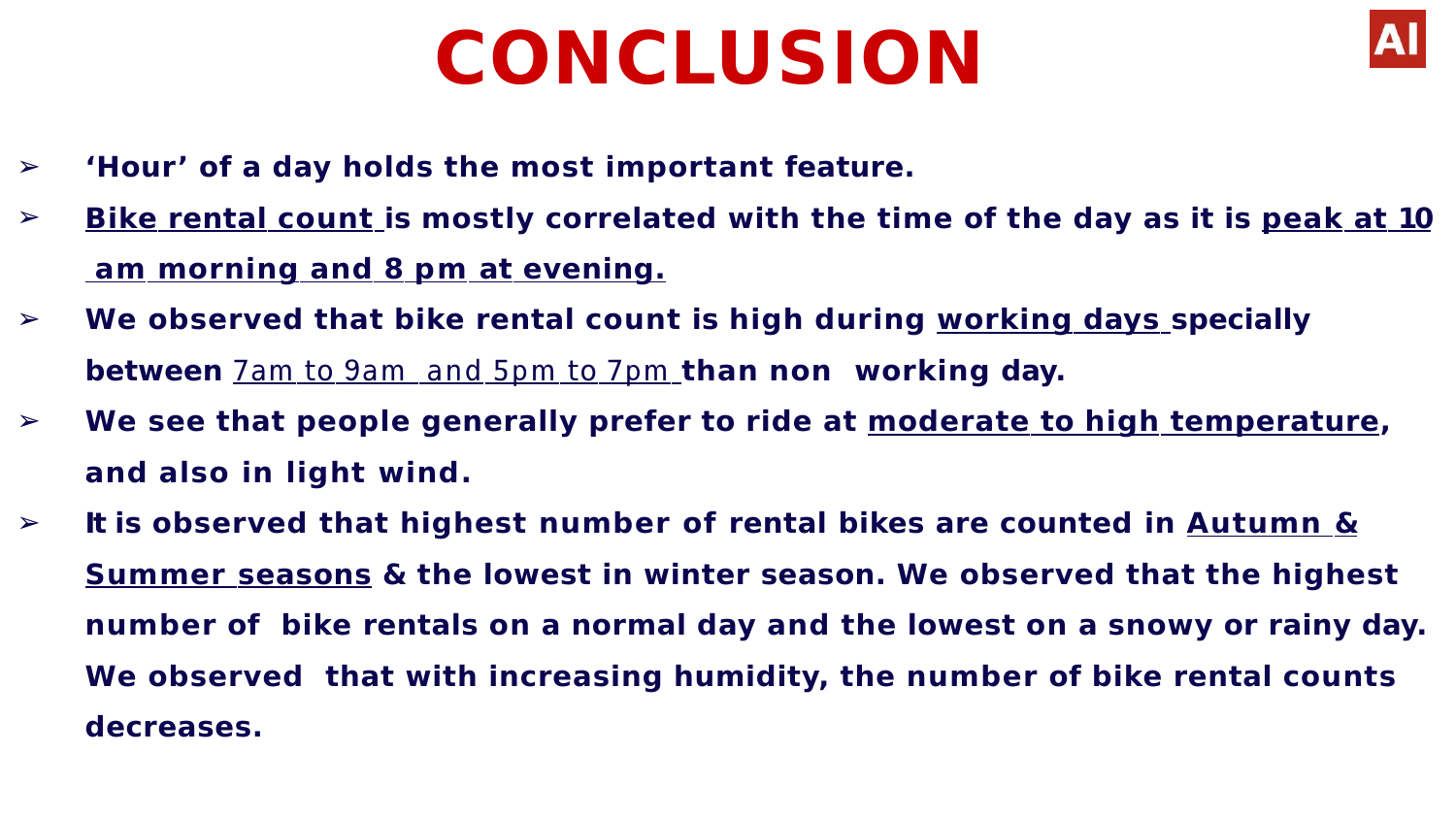

# CONCLUSION
‘Hour’ of a day holds the most important feature.
Bike rental count is mostly correlated with the time of the day as it is peak at 10  am morning and 8 pm at evening.
We observed that bike rental count is high during working days specially between 7am to 9am  and 5pm to 7pm than non  working day.
We see that people generally prefer to ride at moderate to high temperature,  and also in light wind.
It is observed that highest number of rental bikes are counted in Autumn & Summer seasons & the lowest in winter season. We observed that the highest number of  bike rentals on a normal day and the lowest on a snowy or rainy day. We observed  that with increasing humidity, the number of bike rental counts decreases.